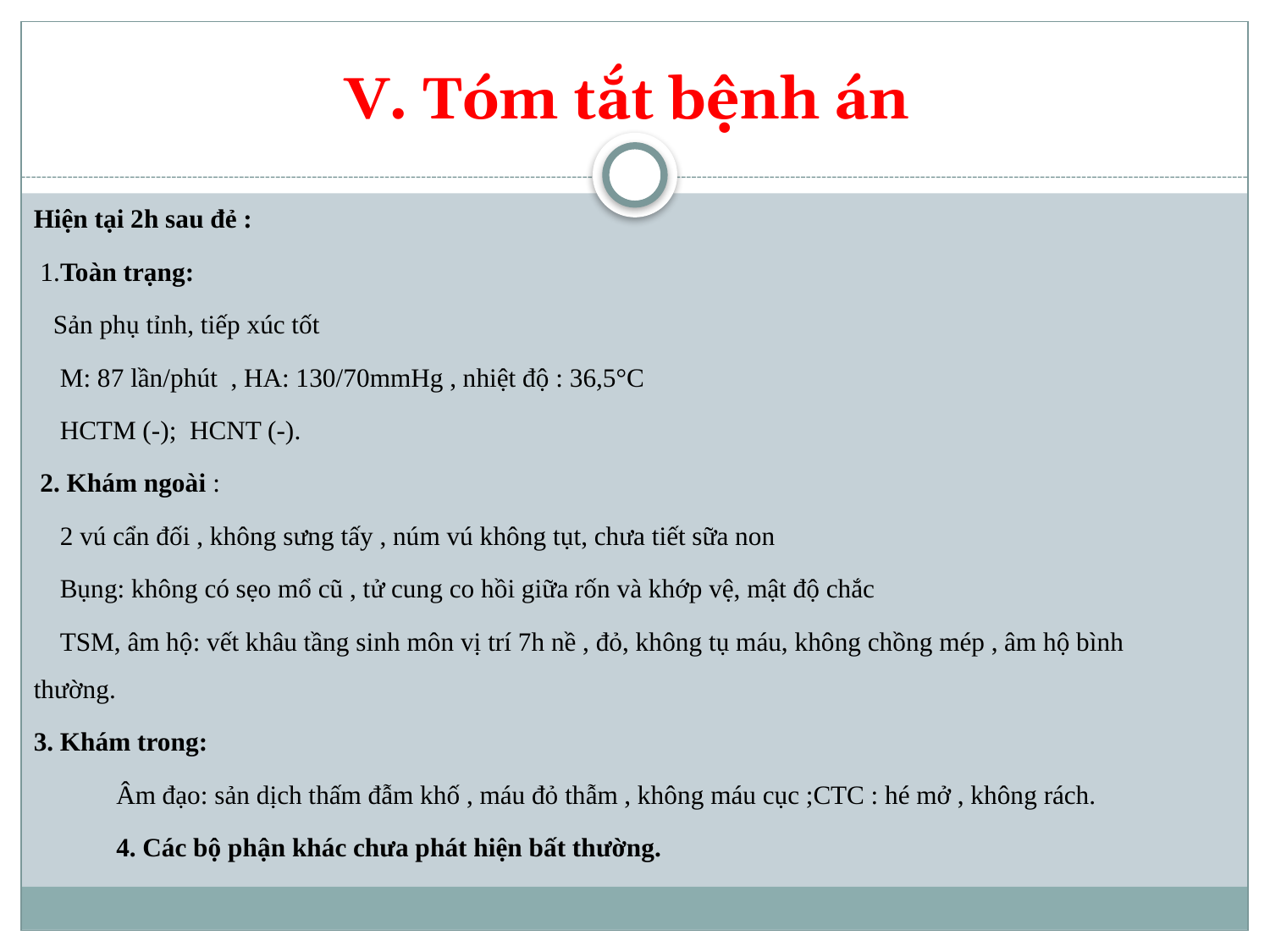

# V. Tóm tắt bệnh án
Hiện tại 2h sau đẻ :
 1.Toàn trạng:
   Sản phụ tỉnh, tiếp xúc tốt
    M: 87 lần/phút  , HA: 130/70mmHg , nhiệt độ : 36,5°C
    HCTM (-);  HCNT (-).
 2. Khám ngoài :
    2 vú cẩn đối , không sưng tấy , núm vú không tụt, chưa tiết sữa non
    Bụng: không có sẹo mổ cũ , tử cung co hồi giữa rốn và khớp vệ, mật độ chắc
    TSM, âm hộ: vết khâu tầng sinh môn vị trí 7h nề , đỏ, không tụ máu, không chồng mép , âm hộ bình thường.
3. Khám trong:
Âm đạo: sản dịch thấm đẫm khố , máu đỏ thẫm , không máu cục ;CTC : hé mở , không rách.
4. Các bộ phận khác chưa phát hiện bất thường.